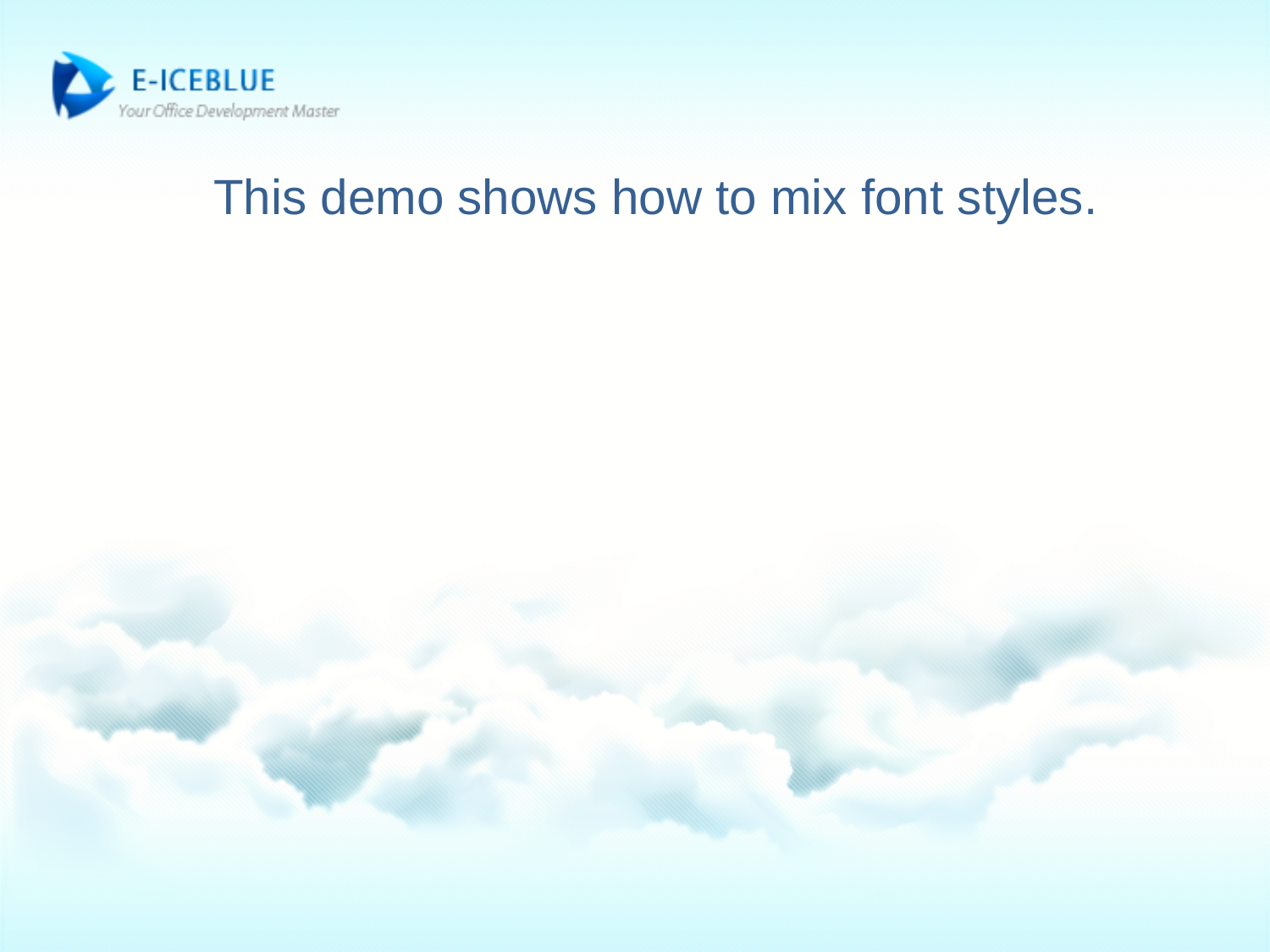

This demo shows how to mix font styles.